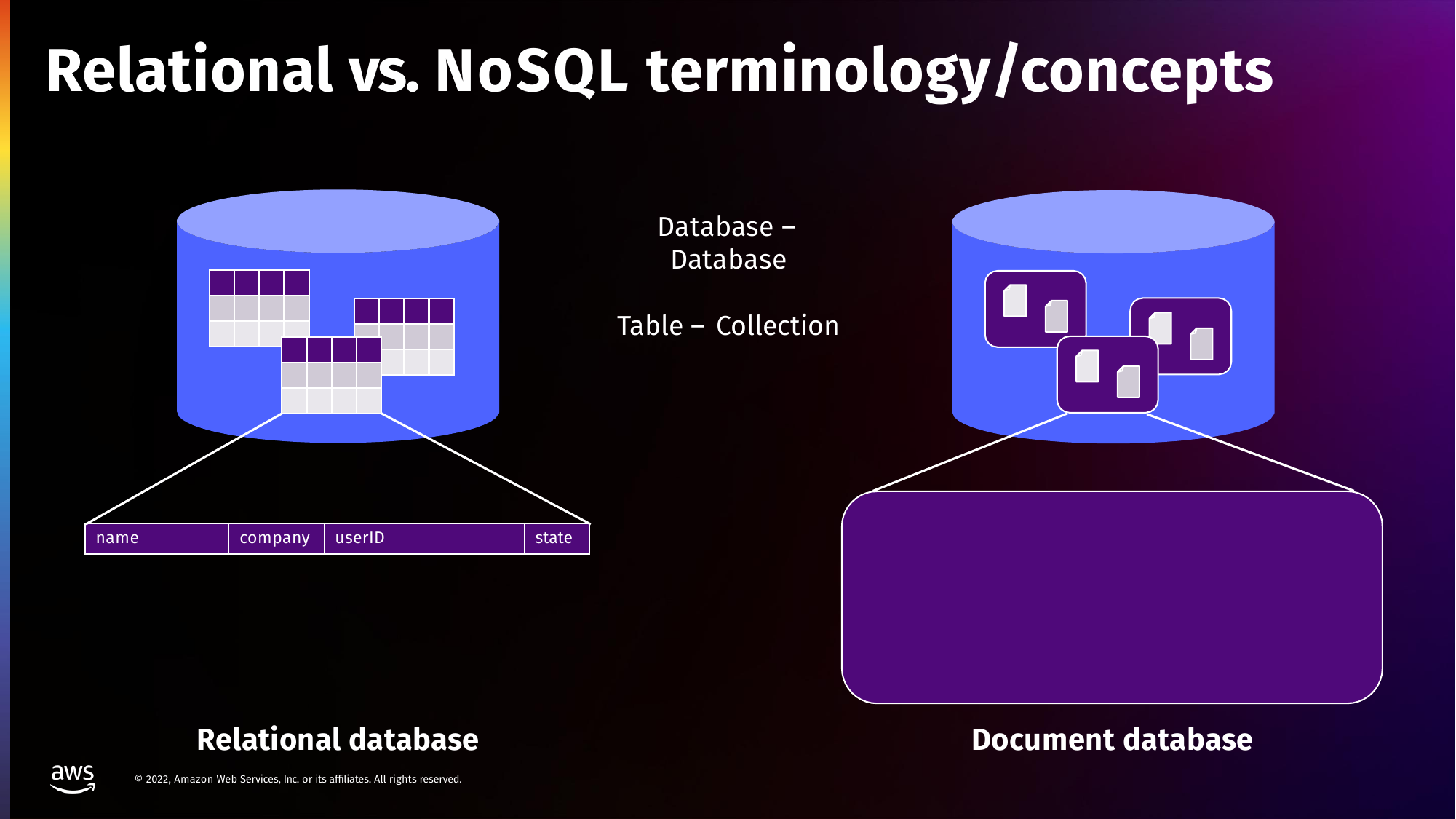

# Relational vs. NoSQL terminology/concepts

Database – Database

Table – Collection

| name | company | userID | state |
| --- | --- | --- | --- |
Relational database
© 2022, Amazon Web Services, Inc. or its affiliates. All rights reserved.
Document database